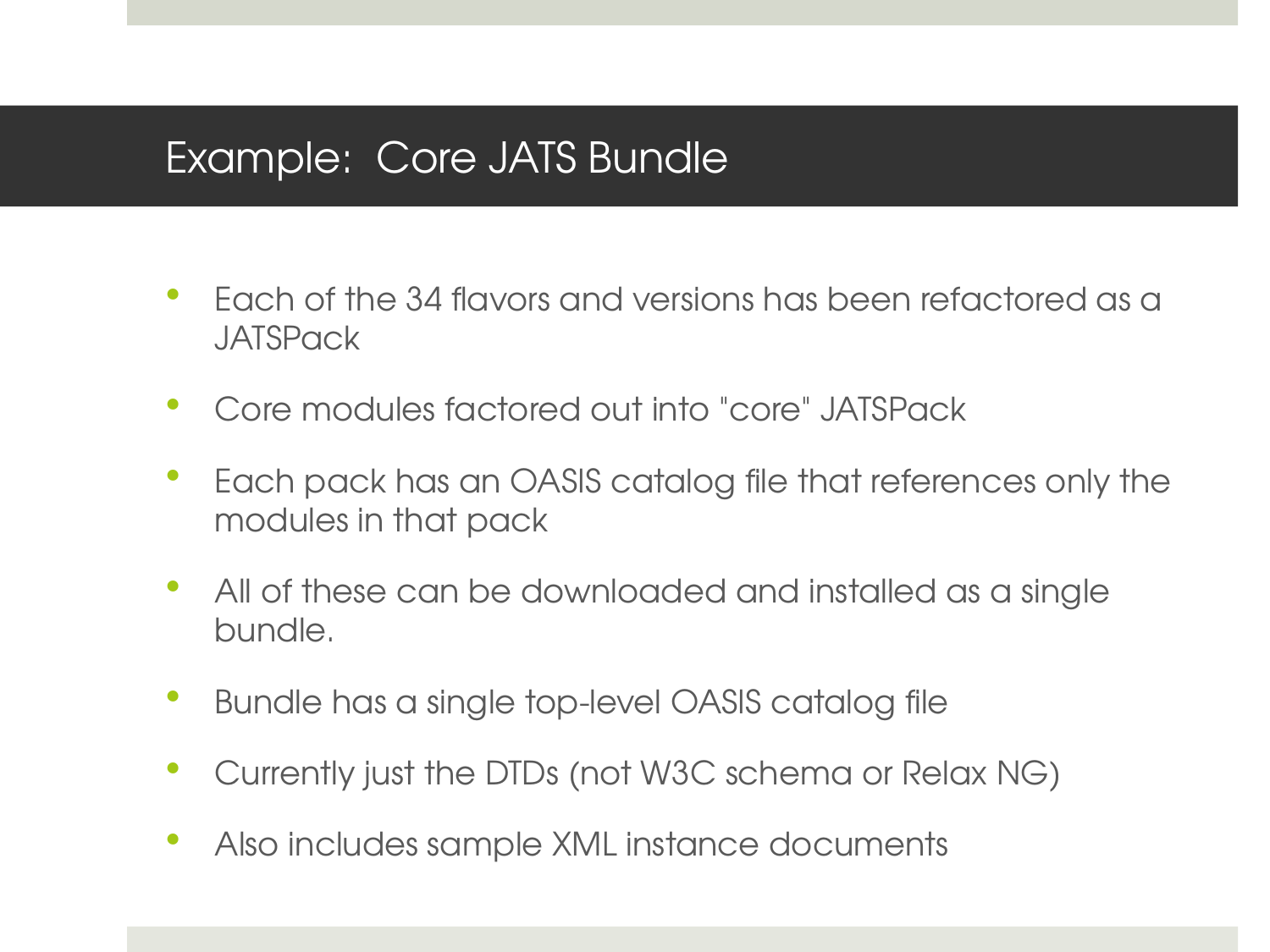

# Example:  Core JATS Bundle
Each of the 34 flavors and versions has been refactored as a JATSPack
Core modules factored out into "core" JATSPack
Each pack has an OASIS catalog file that references only the modules in that pack
All of these can be downloaded and installed as a single bundle.
Bundle has a single top-level OASIS catalog file
Currently just the DTDs (not W3C schema or Relax NG)
Also includes sample XML instance documents